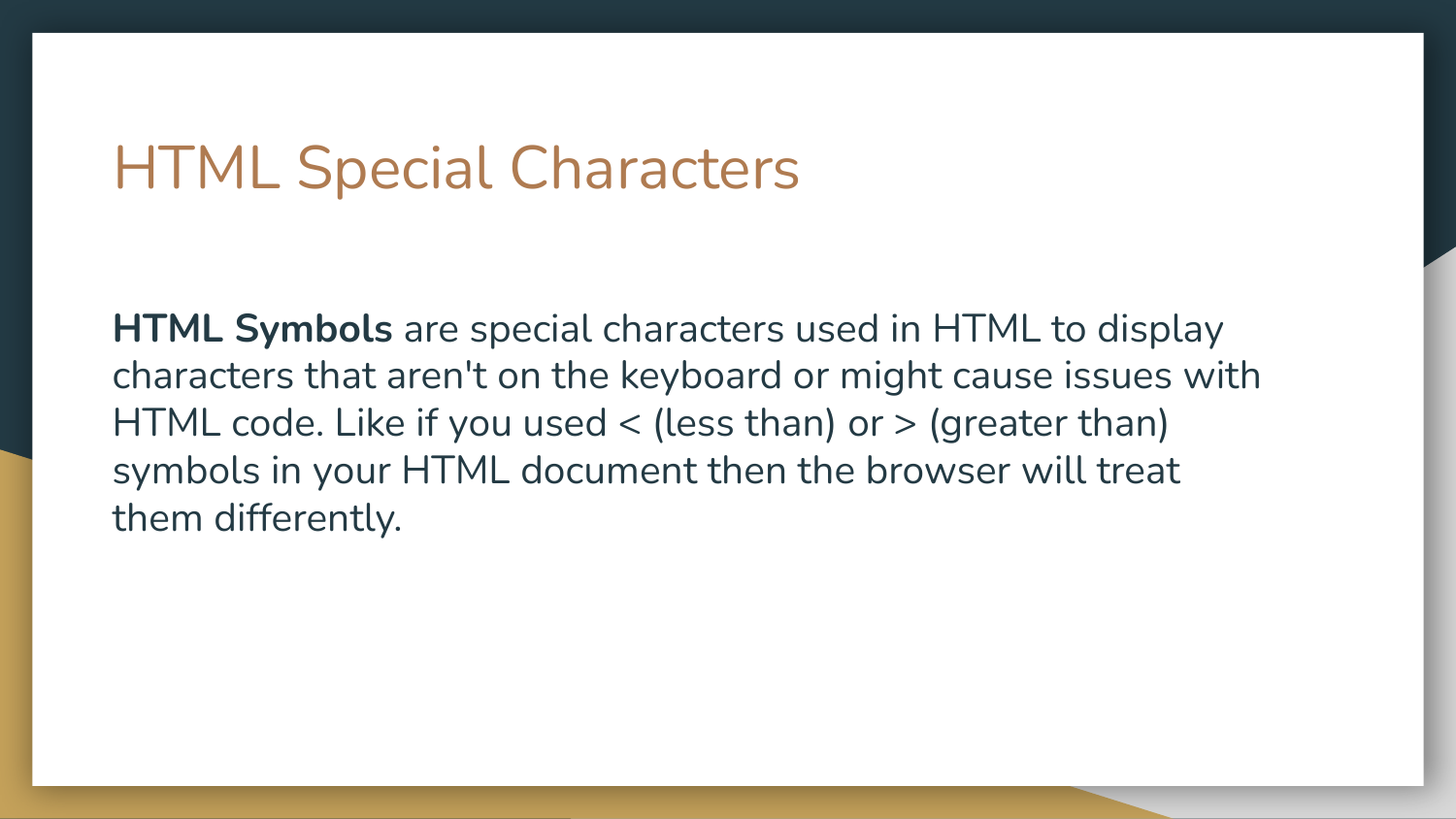

# HTML Special Characters
HTML Symbols are special characters used in HTML to display characters that aren't on the keyboard or might cause issues with HTML code. Like if you used < (less than) or > (greater than) symbols in your HTML document then the browser will treat them differently.